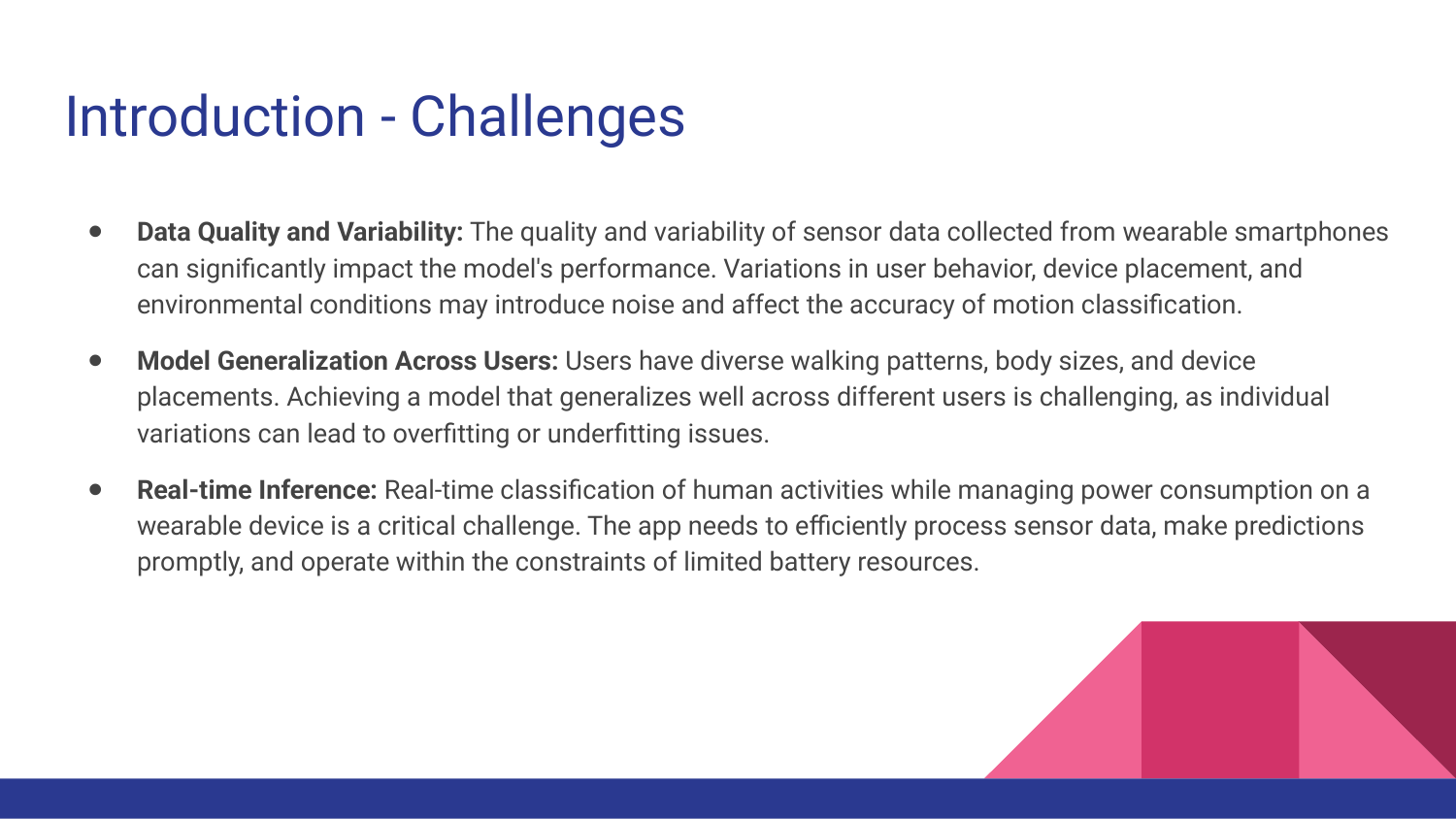

# Introduction - Challenges

Data Quality and Variability: The quality and variability of sensor data collected from wearable smartphones can significantly impact the model's performance. Variations in user behavior, device placement, and environmental conditions may introduce noise and affect the accuracy of motion classification.
Model Generalization Across Users: Users have diverse walking patterns, body sizes, and device placements. Achieving a model that generalizes well across different users is challenging, as individual variations can lead to overfitting or underfitting issues.
Real-time Inference: Real-time classification of human activities while managing power consumption on a wearable device is a critical challenge. The app needs to efficiently process sensor data, make predictions promptly, and operate within the constraints of limited battery resources.